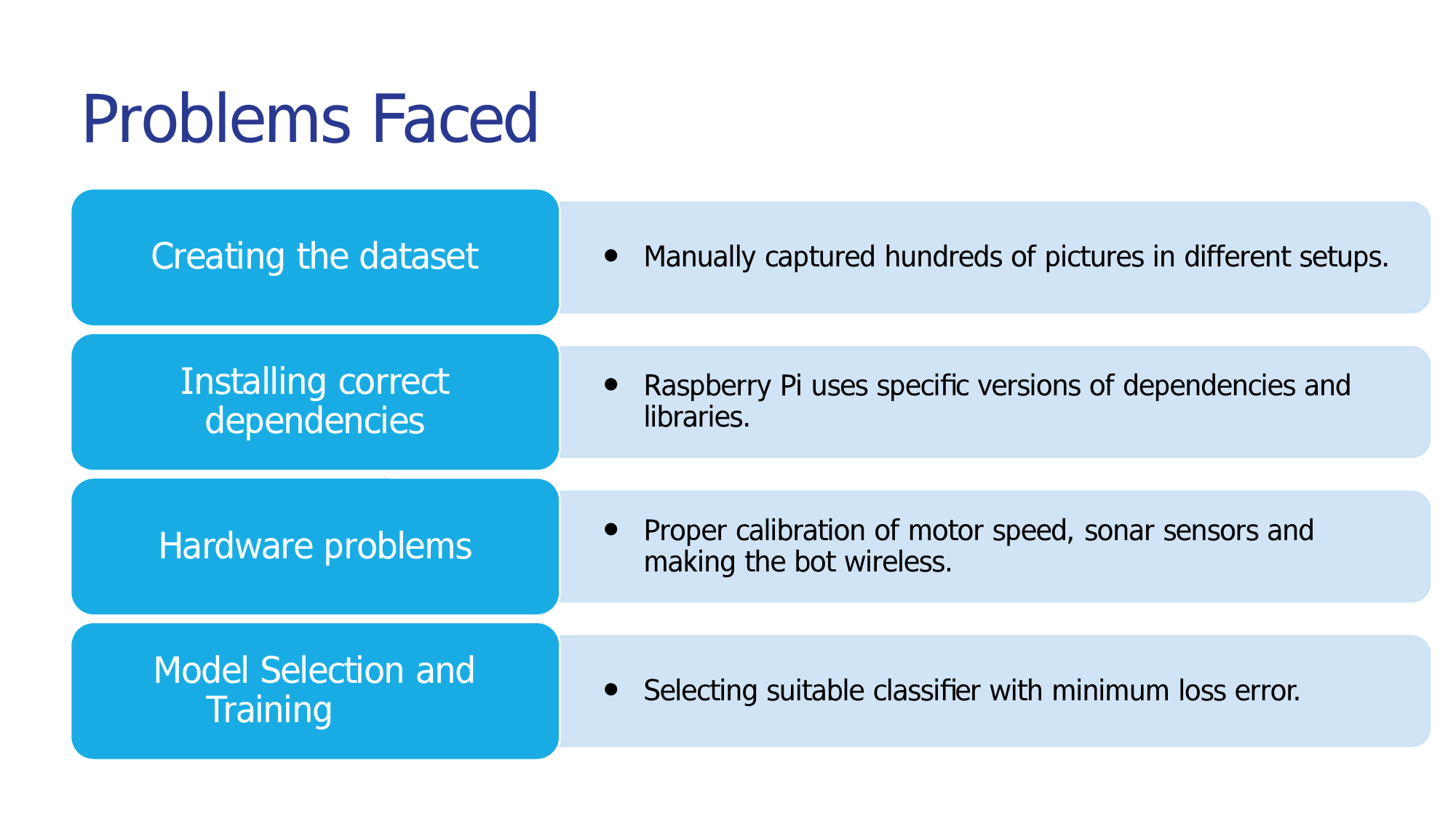

# Problems Faced

Creating the dataset
Manually captured hundreds of pictures in different setups.

Installing correct dependencies
Raspberry Pi uses specific versions of dependencies and libraries.

Hardware problems
Proper calibration of motor speed, sonar sensors and making the bot wireless.

Model Selection and Training
Selecting suitable classifier with minimum loss error.